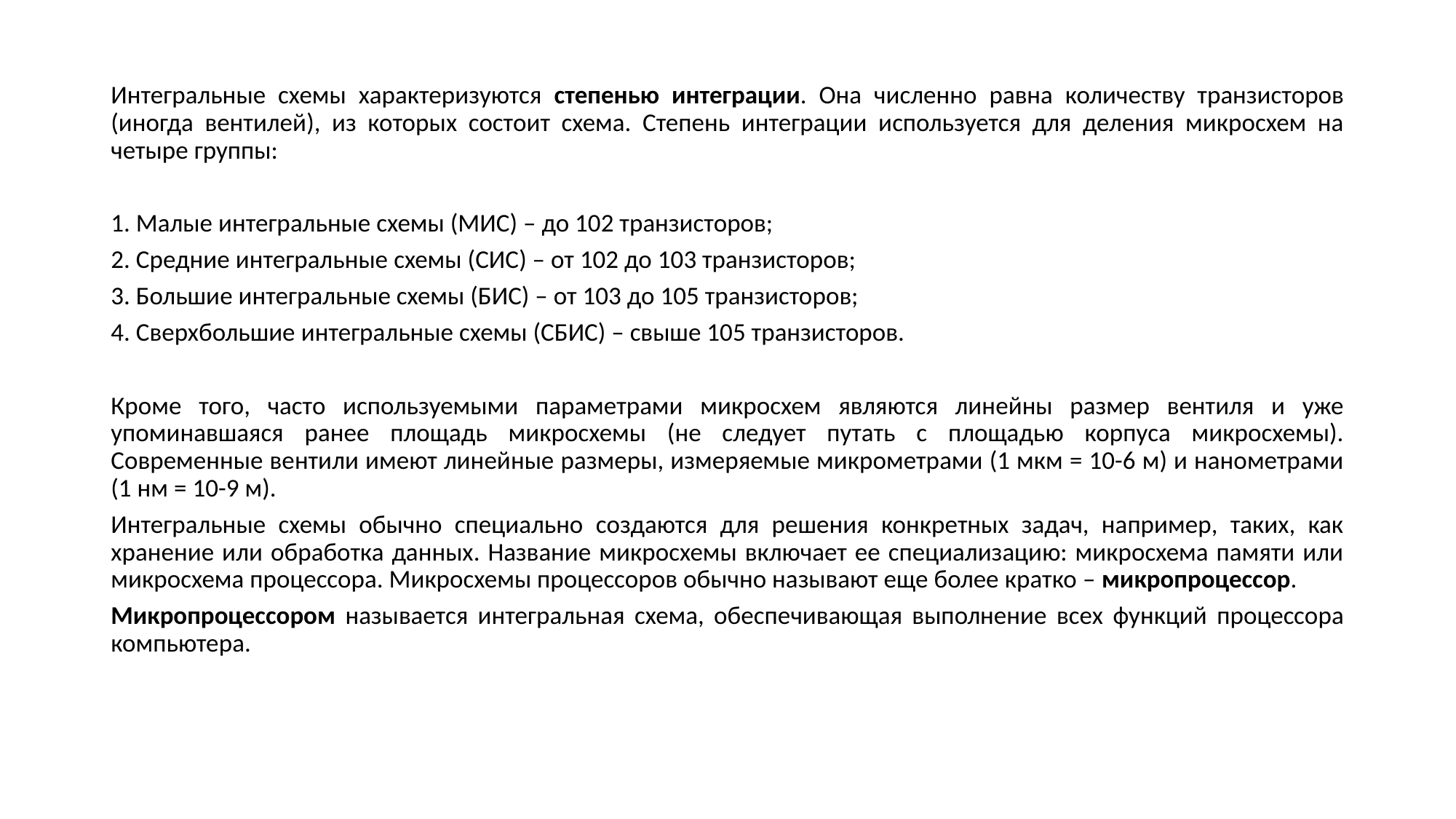

Интегральные схемы характеризуются степенью интеграции. Она численно равна количеству транзисторов (иногда вентилей), из которых состоит схема. Степень интеграции используется для деления микросхем на четыре группы:

1. Малые интегральные схемы (МИС) – до 102 транзисторов;
2. Средние интегральные схемы (СИС) – от 102 до 103 транзисторов;
3. Большие интегральные схемы (БИС) – от 103 до 105 транзисторов;
4. Сверхбольшие интегральные схемы (СБИС) – свыше 105 транзисторов.

Кроме того, часто используемыми параметрами микросхем являются линейны размер вентиля и уже упоминавшаяся ранее площадь микросхемы (не следует путать с площадью корпуса микросхемы). Современные вентили имеют линейные размеры, измеряемые микрометрами (1 мкм = 10-6 м) и нанометрами (1 нм = 10-9 м).
Интегральные схемы обычно специально создаются для решения конкретных задач, например, таких, как хранение или обработка данных. Название микросхемы включает ее специализацию: микросхема памяти или микросхема процессора. Микросхемы процессоров обычно называют еще более кратко – микропроцессор.
Микропроцессором называется интегральная схема, обеспечивающая выполнение всех функций процессора компьютера.